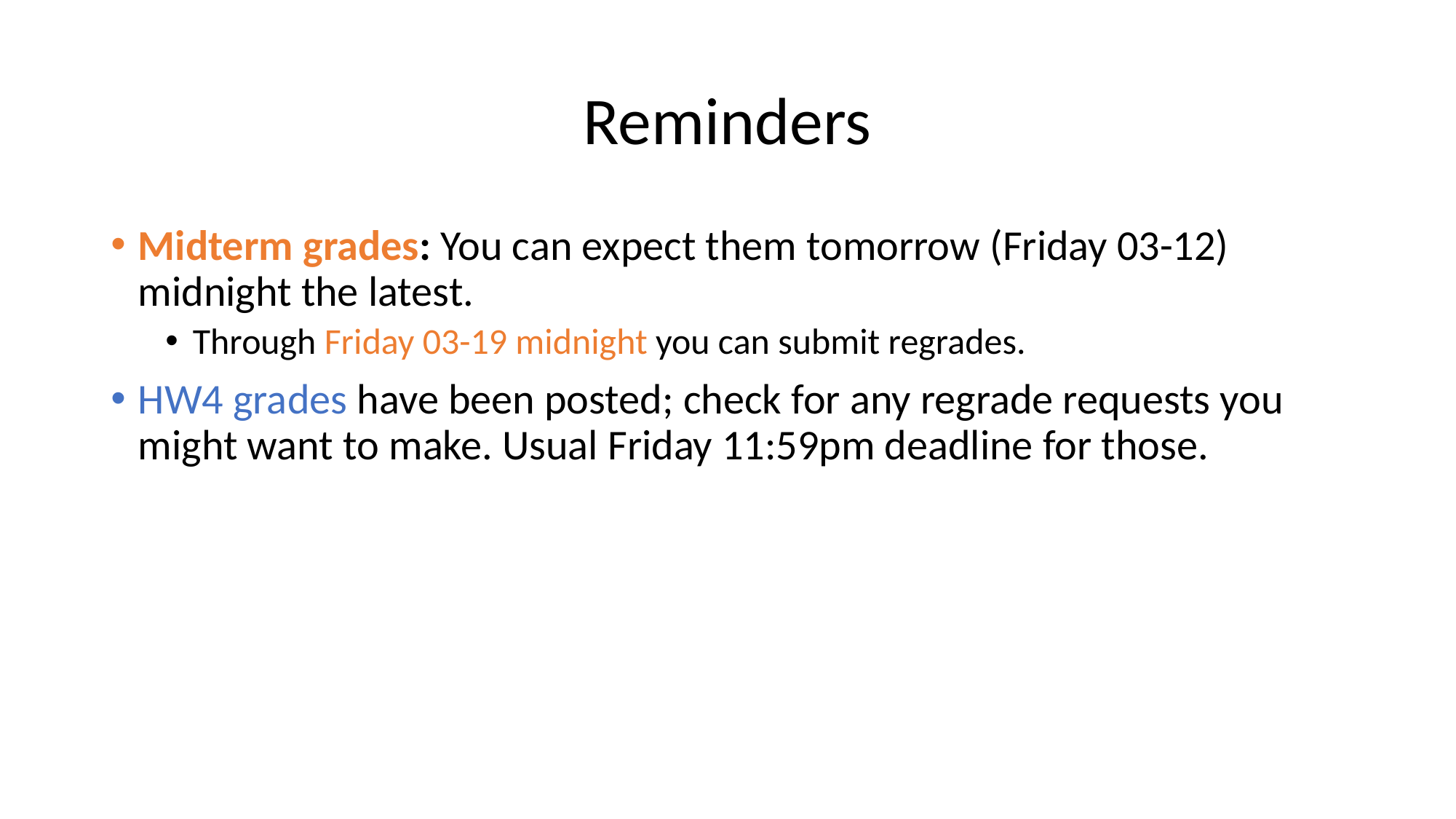

# Reminders
Midterm grades: You can expect them tomorrow (Friday 03-12) midnight the latest.
Through Friday 03-19 midnight you can submit regrades.
HW4 grades have been posted; check for any regrade requests you might want to make. Usual Friday 11:59pm deadline for those.